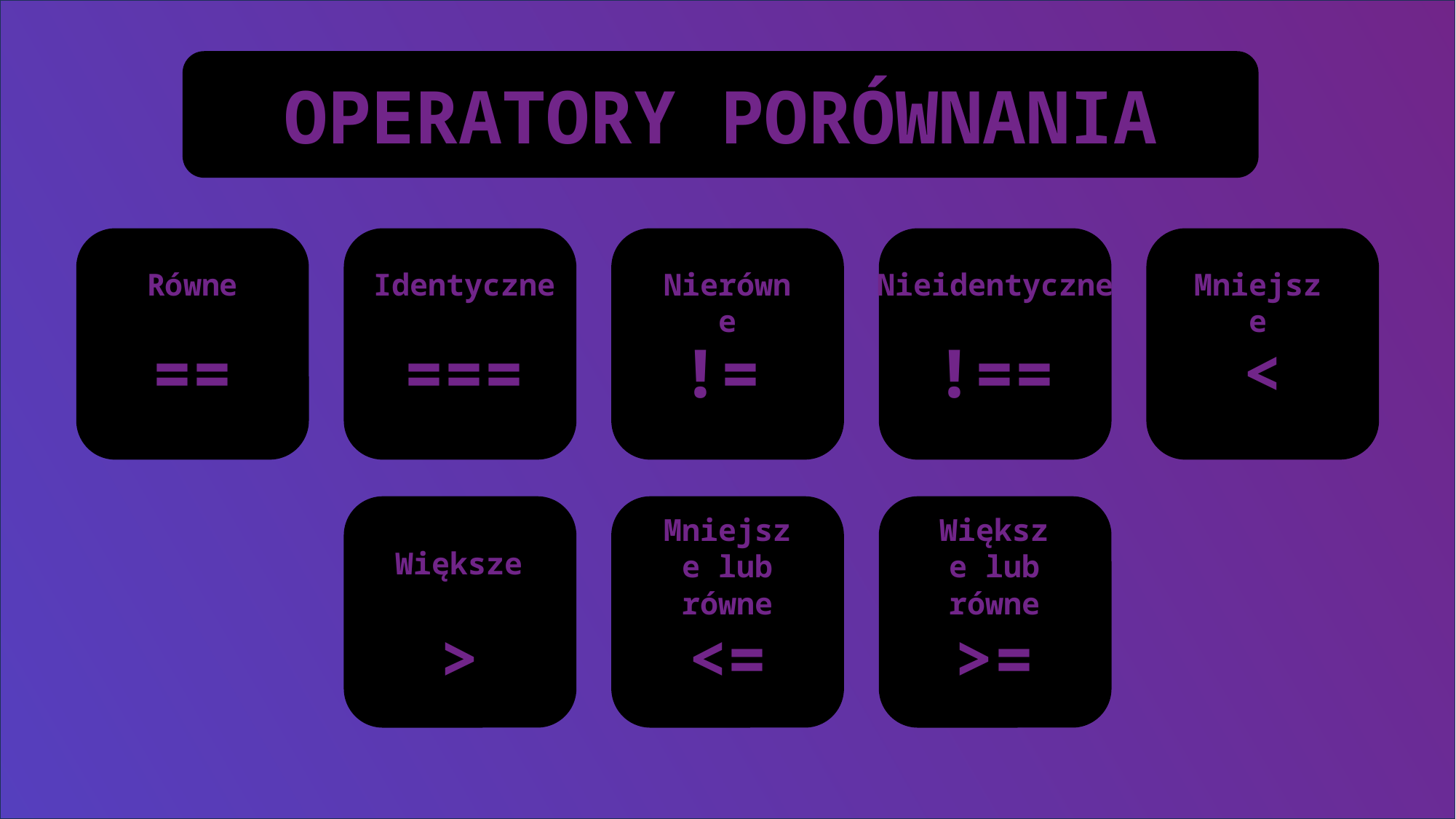

OPERATORY PORÓWNANIA

Równe
Identyczne
Nierówne
Nieidentyczne
Mniejsze
<
==
===
!=
!==

Mniejsze lub równe
Większe lub równe
Większe
>
<=
>=